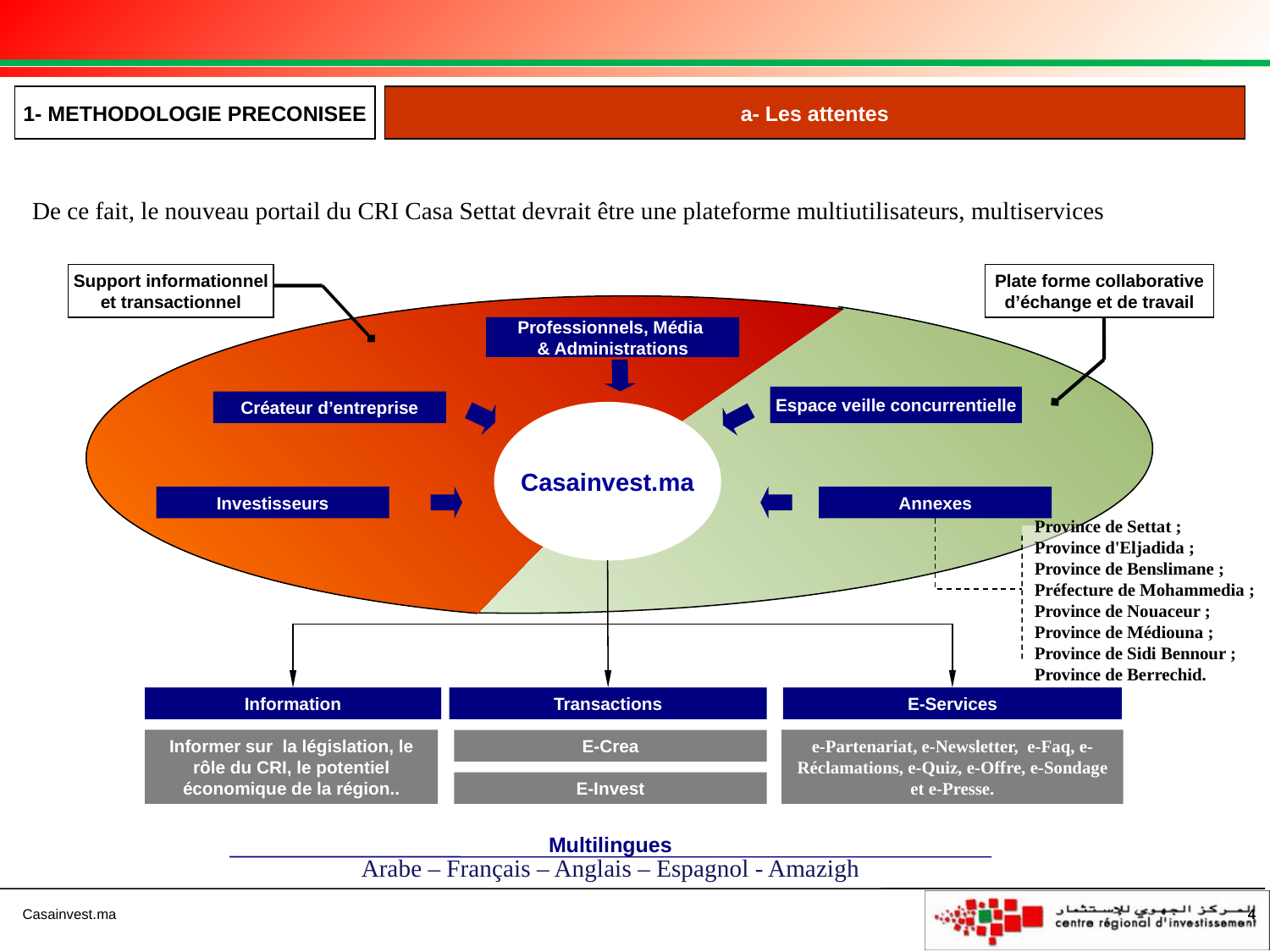

1- METHODOLOGIE PRECONISEE
a- Les attentes
De ce fait, le nouveau portail du CRI Casa Settat devrait être une plateforme multiutilisateurs, multiservices
Support informationnel
et transactionnel
Plate forme collaborative
d’échange et de travail

Professionnels, Média
& Administrations

Espace veille concurrentielle
Créateur d’entreprise

Casainvest.ma

Investisseurs

Annexes

Province de Settat ;
Province d'Eljadida ;
Province de Benslimane ;
Préfecture de Mohammedia ;
Province de Nouaceur ;
Province de Médiouna ;
Province de Sidi Bennour ;
Province de Berrechid.

Information
Transactions
E-Services
Informer sur  la législation, le rôle du CRI, le potentiel économique de la région..
E-Crea
e-Partenariat, e-Newsletter,  e-Faq, e-Réclamations, e-Quiz, e-Offre, e-Sondage et e-Presse.
E-Invest
Multilingues
Arabe – Français – Anglais – Espagnol - Amazigh

4